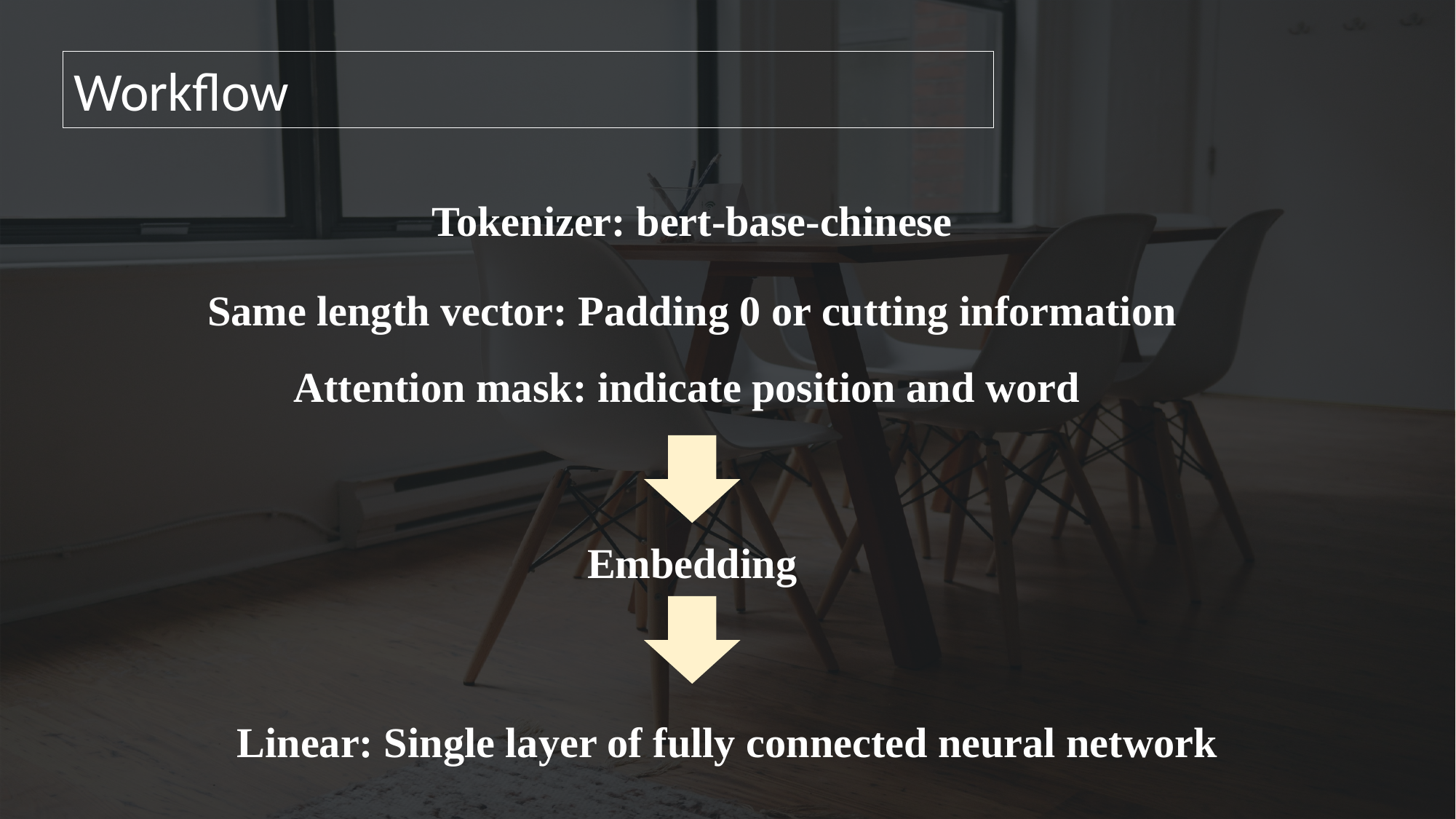

Workflow
Tokenizer: bert-base-chinese
Same length vector: Padding 0 or cutting information
Attention mask: indicate position and word

Embedding

Linear: Single layer of fully connected neural network